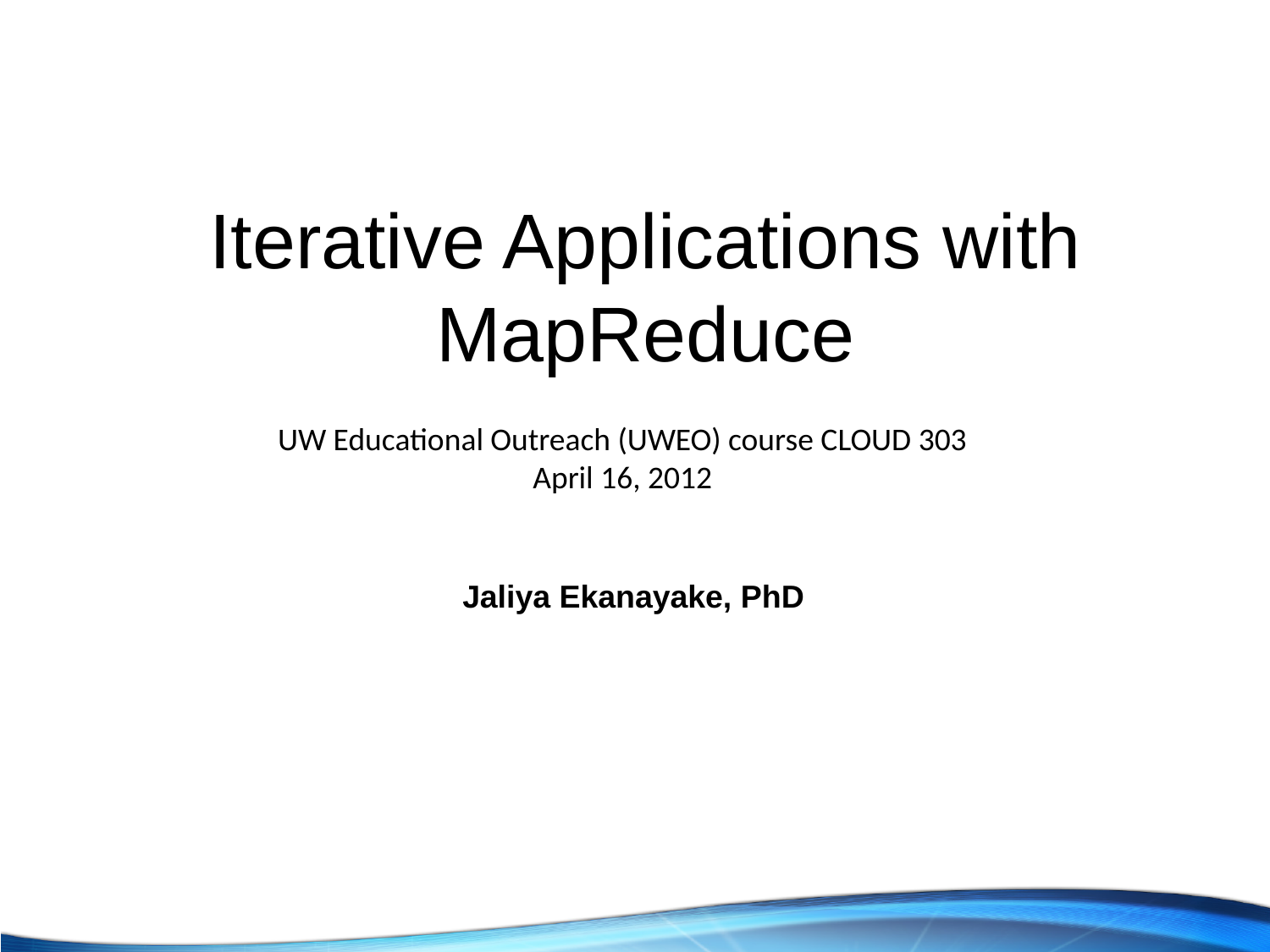

# Iterative Applications with MapReduce
UW Educational Outreach (UWEO) course CLOUD 303
April 16, 2012

Jaliya Ekanayake, PhD